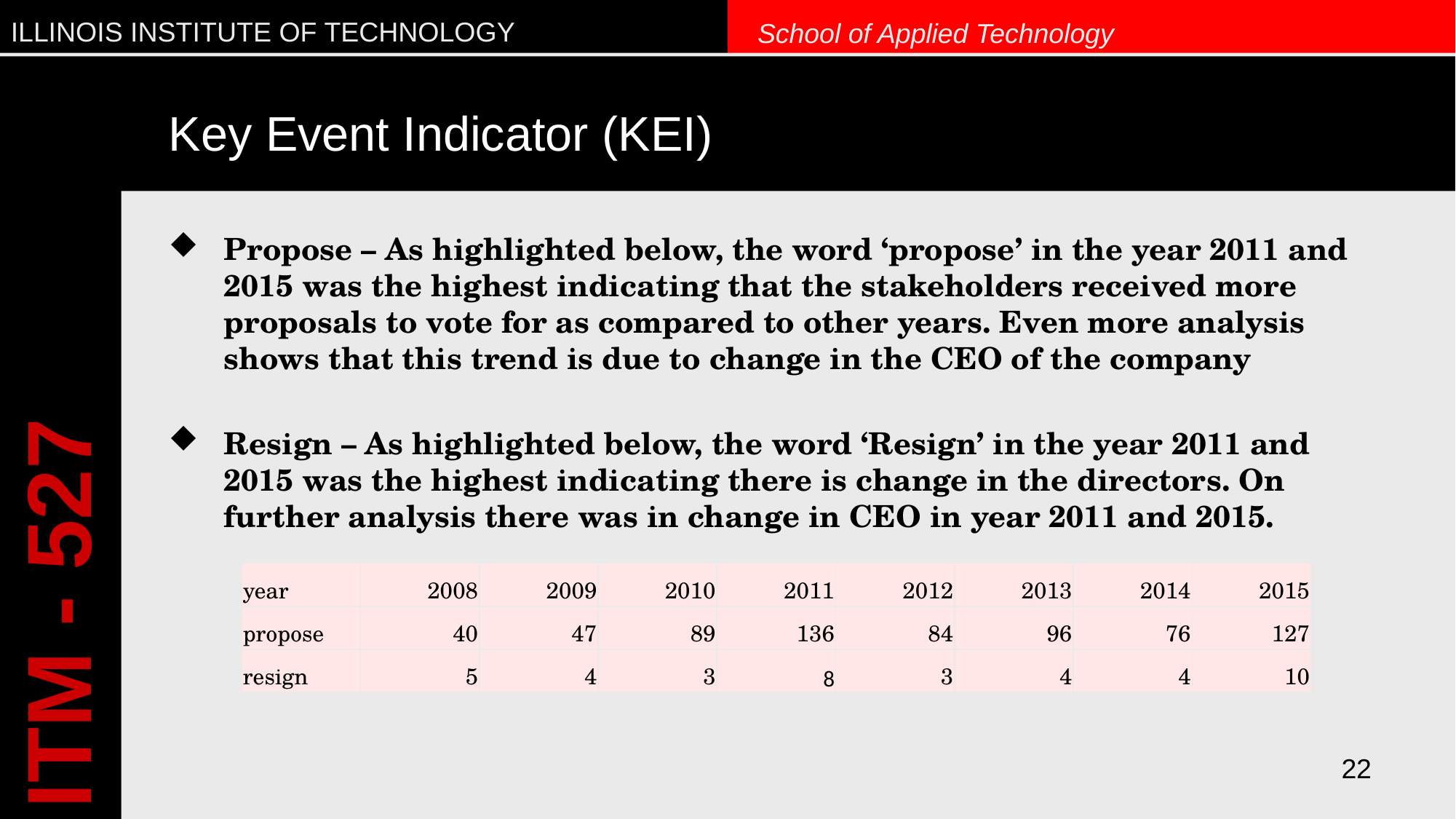

# Key Event Indicator (KEI)
Propose – As highlighted below, the word ‘propose’ in the year 2011 and 2015 was the highest indicating that the stakeholders received more proposals to vote for as compared to other years. Even more analysis shows that this trend is due to change in the CEO of the company

Resign – As highlighted below, the word ‘Resign’ in the year 2011 and 2015 was the highest indicating there is change in the directors. On further analysis there was in change in CEO in year 2011 and 2015.

| year | 2008 | 2009 | 2010 | 2011 | 2012 | 2013 | 2014 | 2015 |
| --- | --- | --- | --- | --- | --- | --- | --- | --- |
| propose | 40 | 47 | 89 | 136 | 84 | 96 | 76 | 127 |
| resign | 5 | 4 | 3 | 8 | 3 | 4 | 4 | 10 |
22